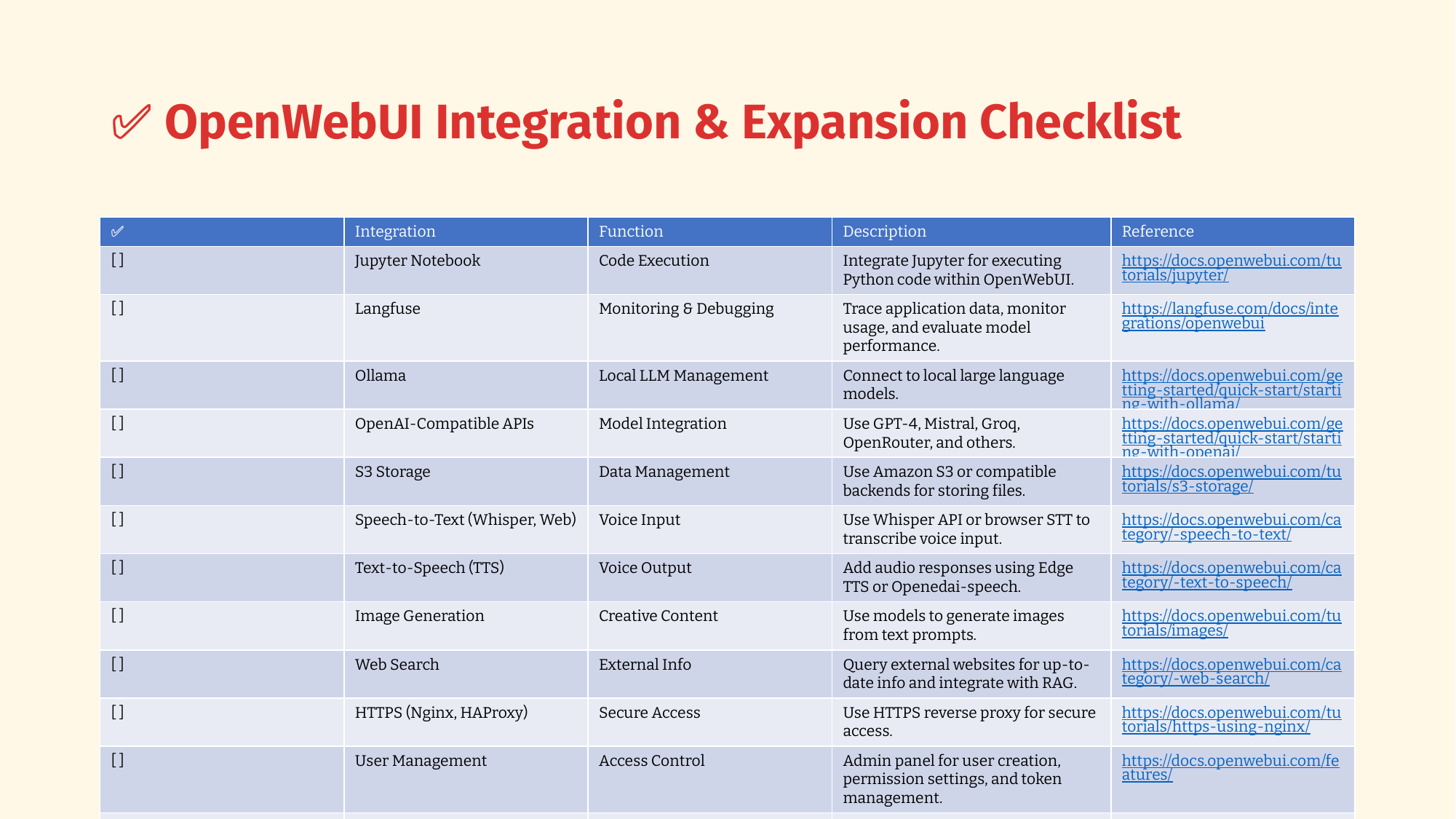

# ✅ OpenWebUI Integration & Expansion Checklist
| ✅ | Integration | Function | Description | Reference |
| --- | --- | --- | --- | --- |
| [ ] | Jupyter Notebook | Code Execution | Integrate Jupyter for executing Python code within OpenWebUI. | https://docs.openwebui.com/tutorials/jupyter/ |
| [ ] | Langfuse | Monitoring & Debugging | Trace application data, monitor usage, and evaluate model performance. | https://langfuse.com/docs/integrations/openwebui |
| [ ] | Ollama | Local LLM Management | Connect to local large language models. | https://docs.openwebui.com/getting-started/quick-start/starting-with-ollama/ |
| [ ] | OpenAI-Compatible APIs | Model Integration | Use GPT-4, Mistral, Groq, OpenRouter, and others. | https://docs.openwebui.com/getting-started/quick-start/starting-with-openai/ |
| [ ] | S3 Storage | Data Management | Use Amazon S3 or compatible backends for storing files. | https://docs.openwebui.com/tutorials/s3-storage/ |
| [ ] | Speech-to-Text (Whisper, Web) | Voice Input | Use Whisper API or browser STT to transcribe voice input. | https://docs.openwebui.com/category/-speech-to-text/ |
| [ ] | Text-to-Speech (TTS) | Voice Output | Add audio responses using Edge TTS or Openedai-speech. | https://docs.openwebui.com/category/️-text-to-speech/ |
| [ ] | Image Generation | Creative Content | Use models to generate images from text prompts. | https://docs.openwebui.com/tutorials/images/ |
| [ ] | Web Search | External Info | Query external websites for up-to-date info and integrate with RAG. | https://docs.openwebui.com/category/-web-search/ |
| [ ] | HTTPS (Nginx, HAProxy) | Secure Access | Use HTTPS reverse proxy for secure access. | https://docs.openwebui.com/tutorials/https-using-nginx/ |
| [ ] | User Management | Access Control | Admin panel for user creation, permission settings, and token management. | https://docs.openwebui.com/features/ |
| [ ] | Browser Search Engine | Quick Input | Set OpenWebUI as a browser search engine. | https://docs.openwebui.com/tutorials/integrations/browser-search-engine/ |
| [ ] | Home Assistant | Smart Home Control | Send messages to Home Assistant using conversation component. | https://github.com/TheRealPSV/ha-openwebui-conversation |
| [ ] | Authentik | Authentication | Use Authentik as an SSO provider. | https://docs.goauthentik.io/integrations/services/open-webui/ |
| [ ] | Workato | Workflow Automation | Automate tasks between OpenWebUI and other platforms. | https://www.workato.com/integrations/microsoft\_sharepoint~open-webui |
| [ ] | LibreTranslate | Translation | Translate input/output in real-time using self-hosted translation service. | https://docs.openwebui.com/tutorials/integrations/libretranslate/ |
| [ ] | Redis WebSocket Support | Performance | Use Redis for scalable WebSocket connection support. | https://docs.openwebui.com/tutorials/integrations/redis-websocket-support/ |
| [ ] | Amazon Bedrock | AI APIs | Integrate with Bedrock for model inference via AWS. | https://docs.openwebui.com/tutorials/integrations/amazon-bedrock/ |
| [ ] | Okta OIDC | SSO | Use Okta as an identity provider for OpenWebUI. | https://docs.openwebui.com/tutorials/integrations/okta-oidc-sso-integration/ |
| [ ] | Firefox Chatbot Sidebar | Browser Assistant | Add a chatbot assistant sidebar in Firefox. | https://docs.openwebui.com/tutorials/integrations/firefox-ai-chatbot-sidebar/ |
| [ ] | LiteLLM | LLM Proxy | Proxy multiple model providers with a unified API layer. | https://github.com/BerriAI/litellm |
| [ ] | Continue.dev (VSCode Plugin) | Developer Tools | Integrate OpenWebUI with the Continue VSCode extension. | https://docs.openwebui.com/tutorials/integrations/continue-dev-vscode-extension/ |
| [ ] | Custom CA Store | TLS Certificates | Add trusted CAs for internal or custom HTTPS configurations. | https://docs.openwebui.com/tutorials/integrations/custom-ca-store/ |
| [ ] | DeepSeek R1 via Llama.cpp | Model Execution | Run DeepSeek R1 with local Llama.cpp backend. | https://docs.openwebui.com/tutorials/integrations/deepseek-r1-llama-cpp/ |
| [ ] | IPEX-LLM (Intel GPU) | Hardware Acceleration | Run quantized models using Intel GPUs via IPEX-LLM integration. | https://docs.openwebui.com/tutorials/integrations/ipex-llm-intel-gpu/ |